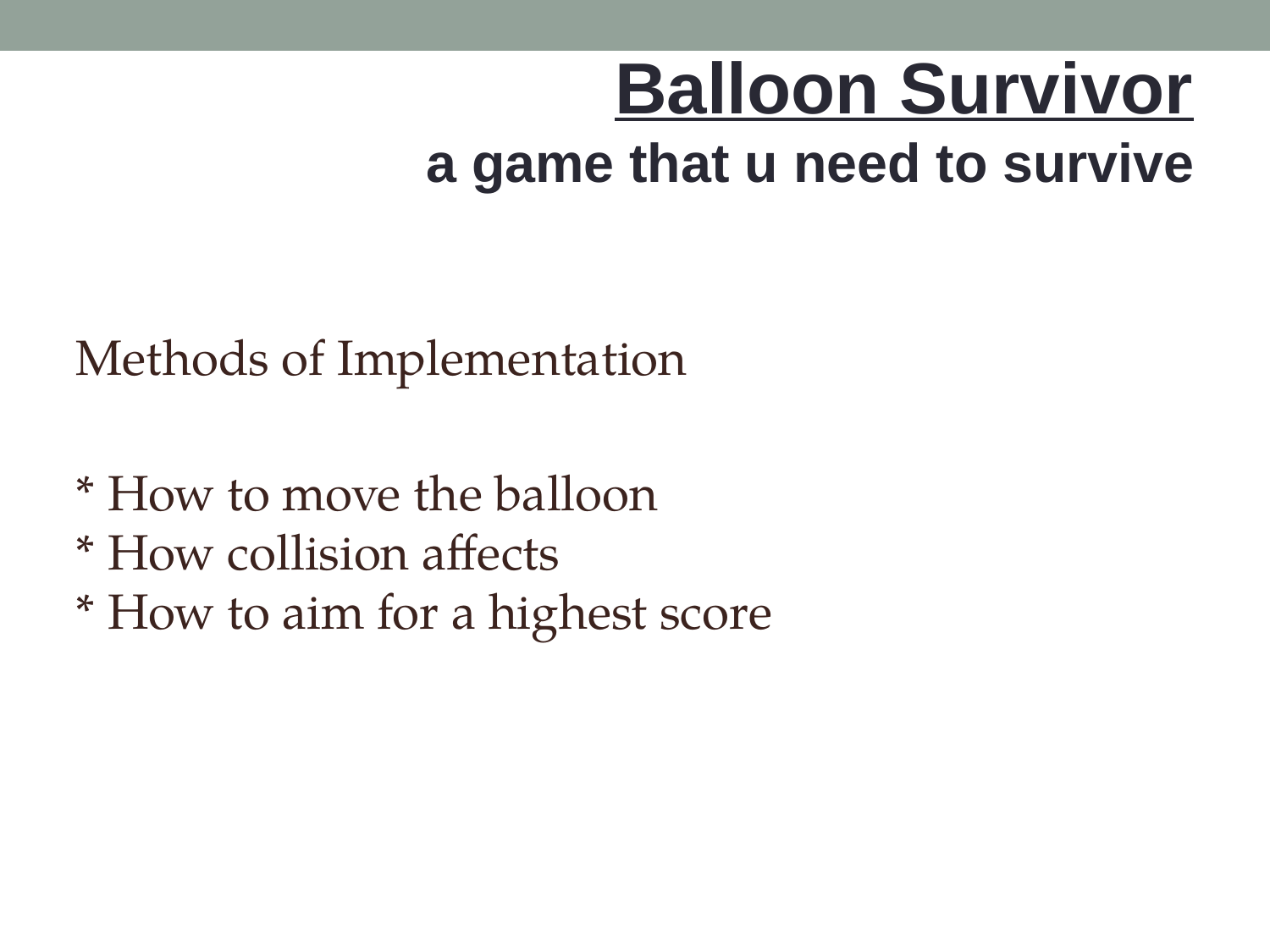

Balloon Survivor
a game that u need to survive

Methods of Implementation

* How to move the balloon
* How collision affects
* How to aim for a highest score